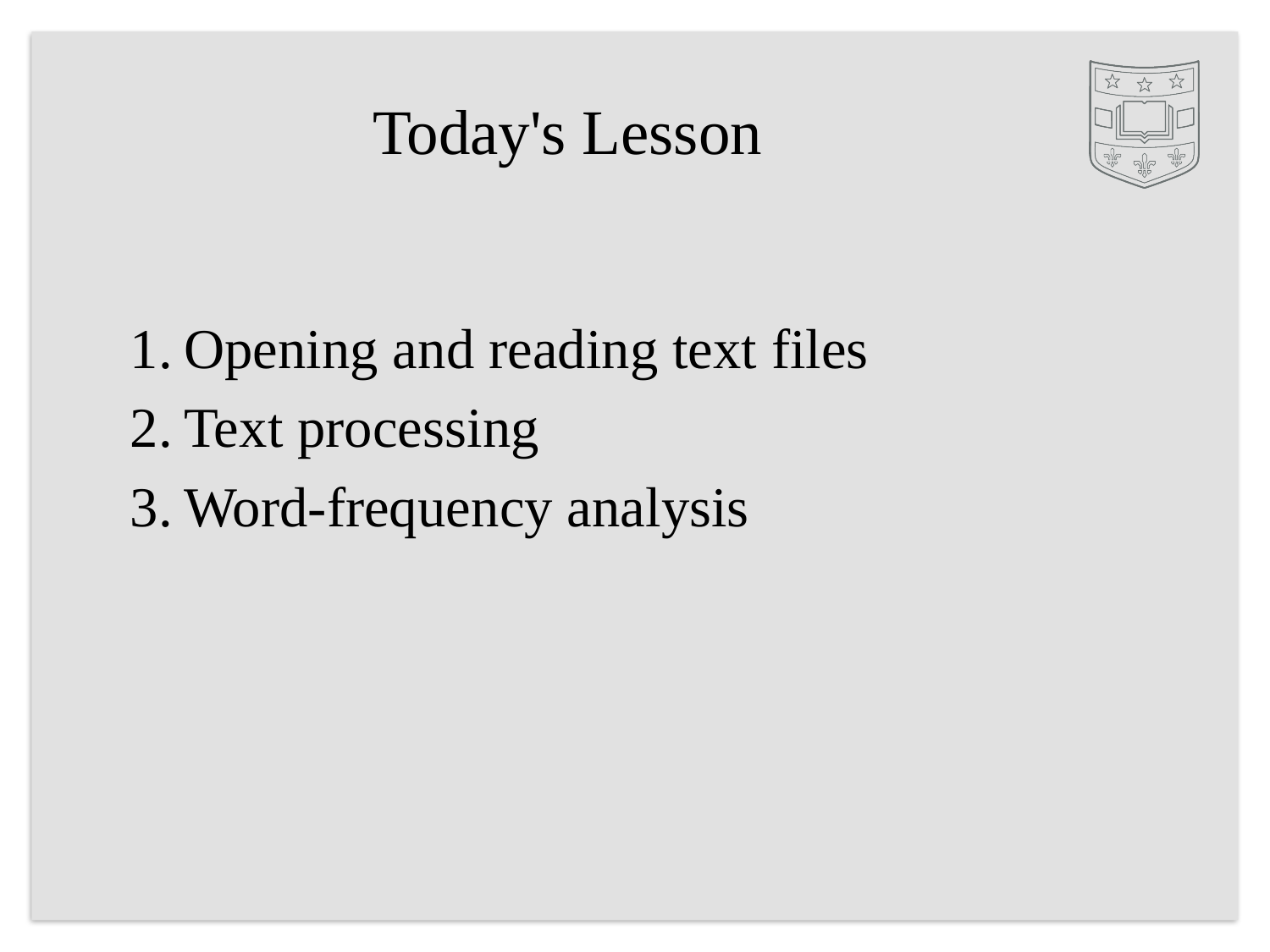

# Today's Lesson

Opening and reading text files
Text processing
Word-frequency analysis